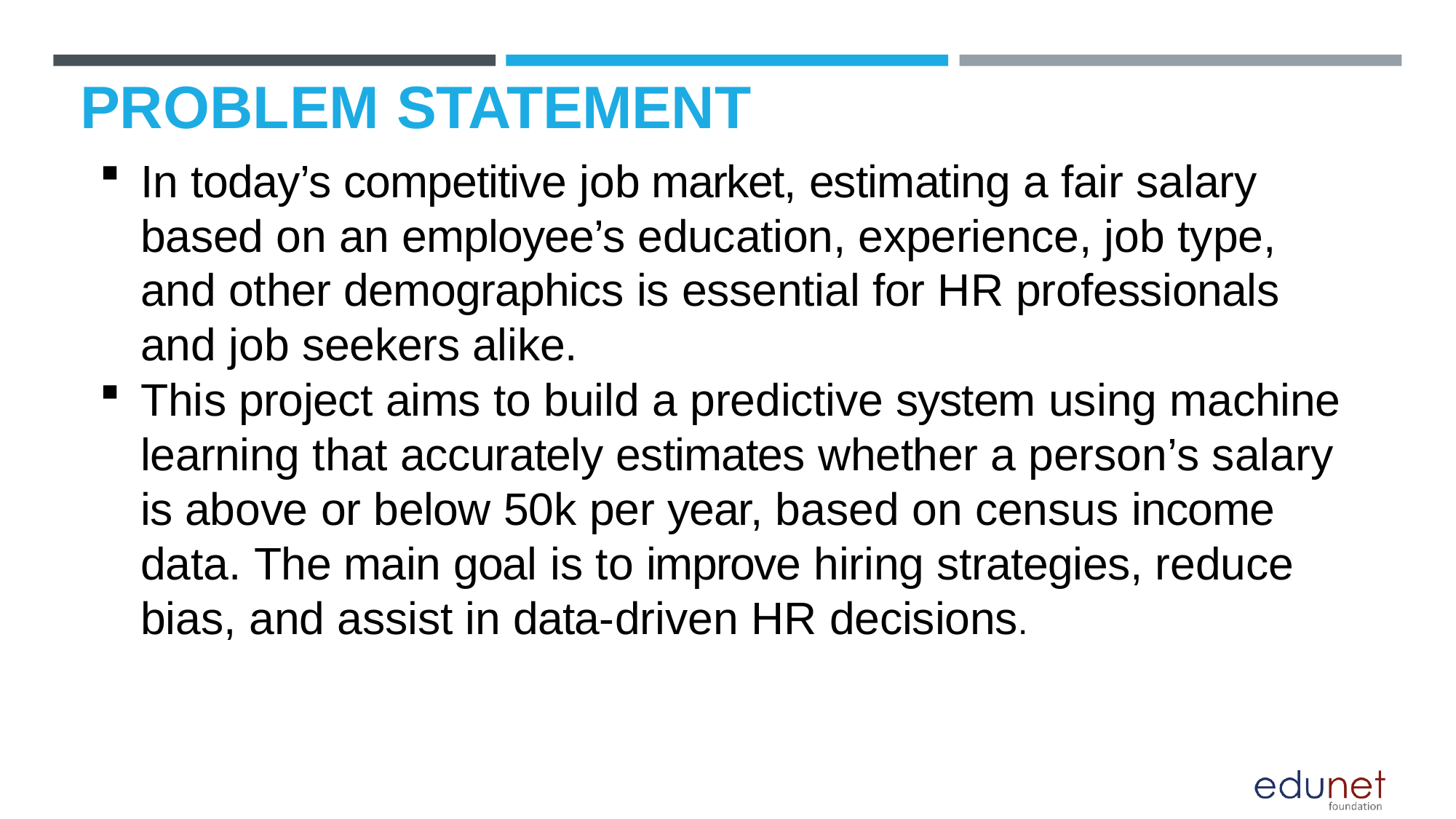

# PROBLEM STATEMENT
In today’s competitive job market, estimating a fair salary based on an employee’s education, experience, job type, and other demographics is essential for HR professionals and job seekers alike.
This project aims to build a predictive system using machine learning that accurately estimates whether a person’s salary is above or below 50k per year, based on census income data. The main goal is to improve hiring strategies, reduce bias, and assist in data-driven HR decisions.